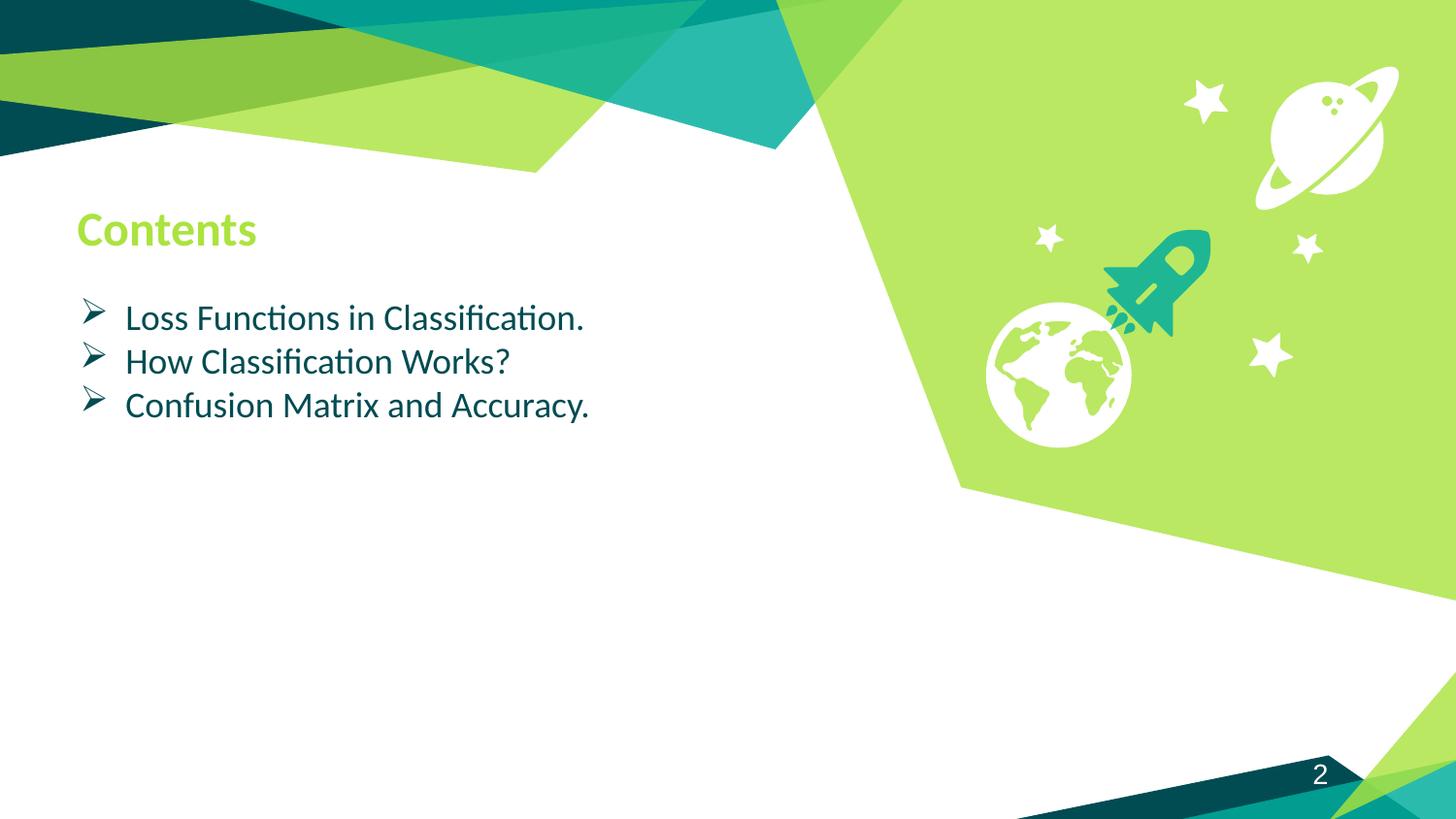

Contents

Loss Functions in Classification.
How Classification Works?
Confusion Matrix and Accuracy.

2